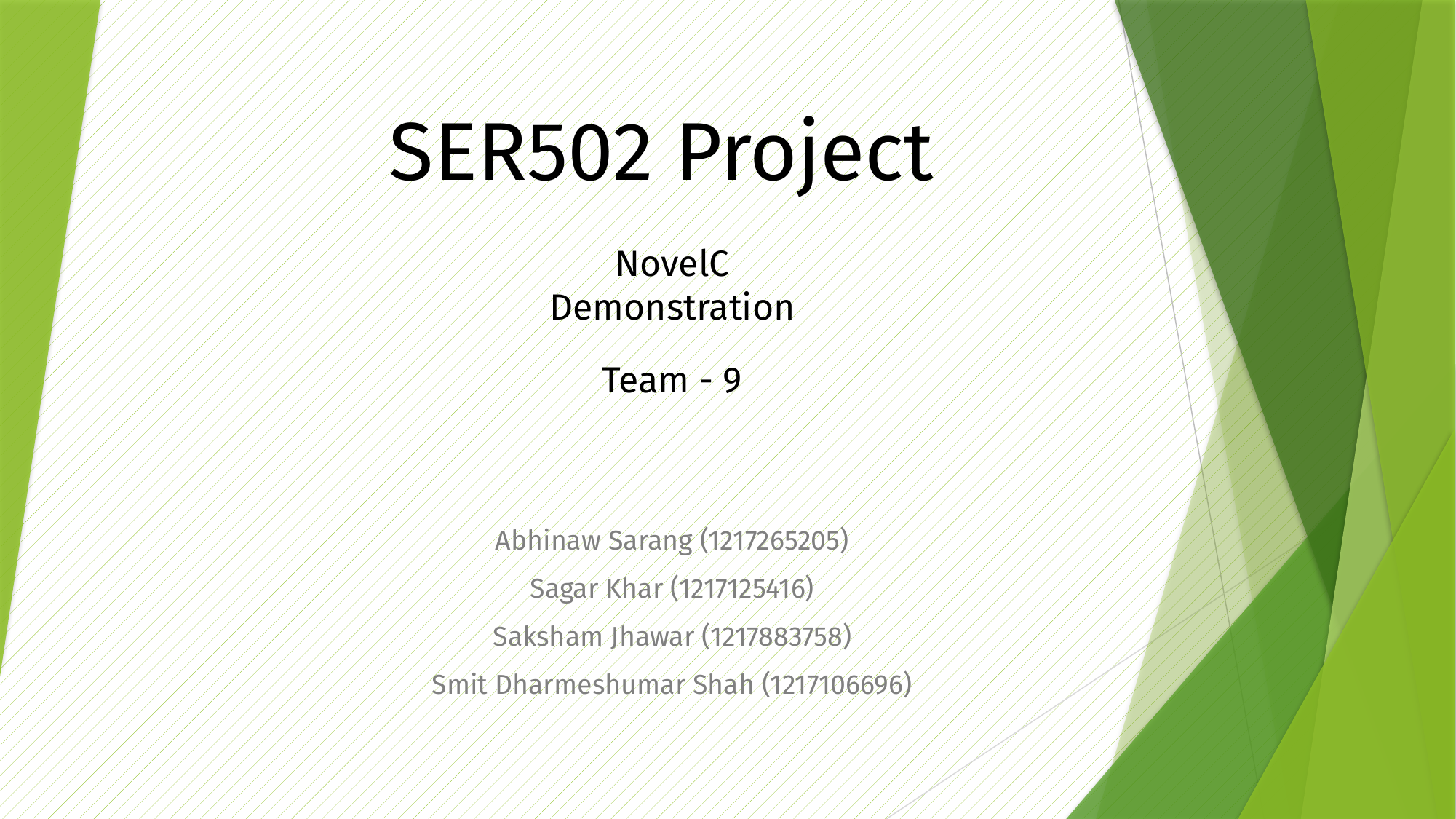

# SER502 Project
NovelC Demonstration
Team - 9
Abhinaw Sarang (1217265205)
Sagar Khar (1217125416)
Saksham Jhawar (1217883758)
Smit Dharmeshumar Shah (1217106696)